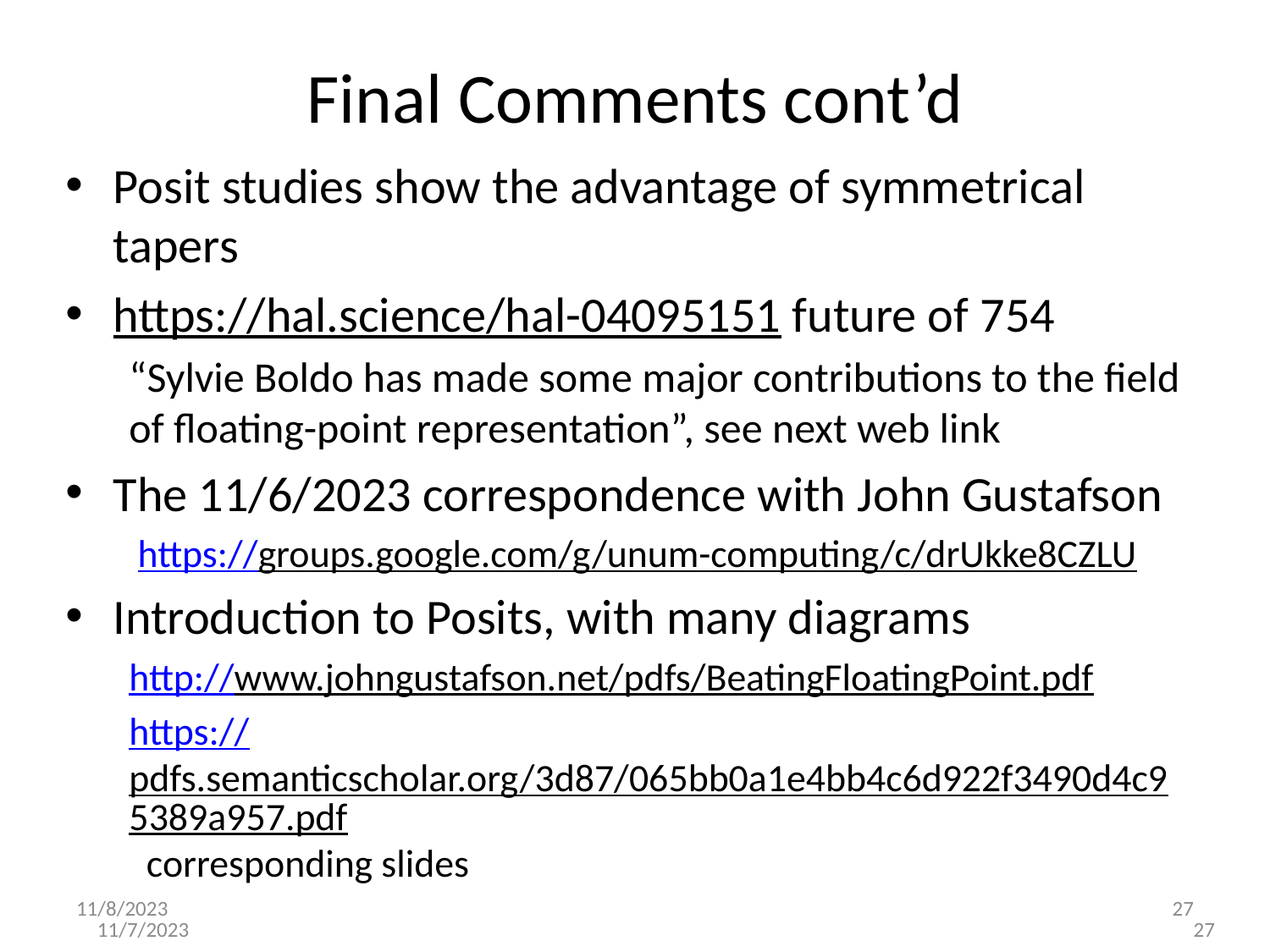

Final Comments cont’d
Posit studies show the advantage of symmetrical tapers
https://hal.science/hal-04095151 future of 754
“Sylvie Boldo has made some major contributions to the field of floating-point representation”, see next web link
The 11/6/2023 correspondence with John Gustafson
 https://groups.google.com/g/unum-computing/c/drUkke8CZLU
Introduction to Posits, with many diagrams
http://www.johngustafson.net/pdfs/BeatingFloatingPoint.pdf
https://pdfs.semanticscholar.org/3d87/065bb0a1e4bb4c6d922f3490d4c95389a957.pdf  corresponding slides
11/8/2023
27
11/7/2023
27